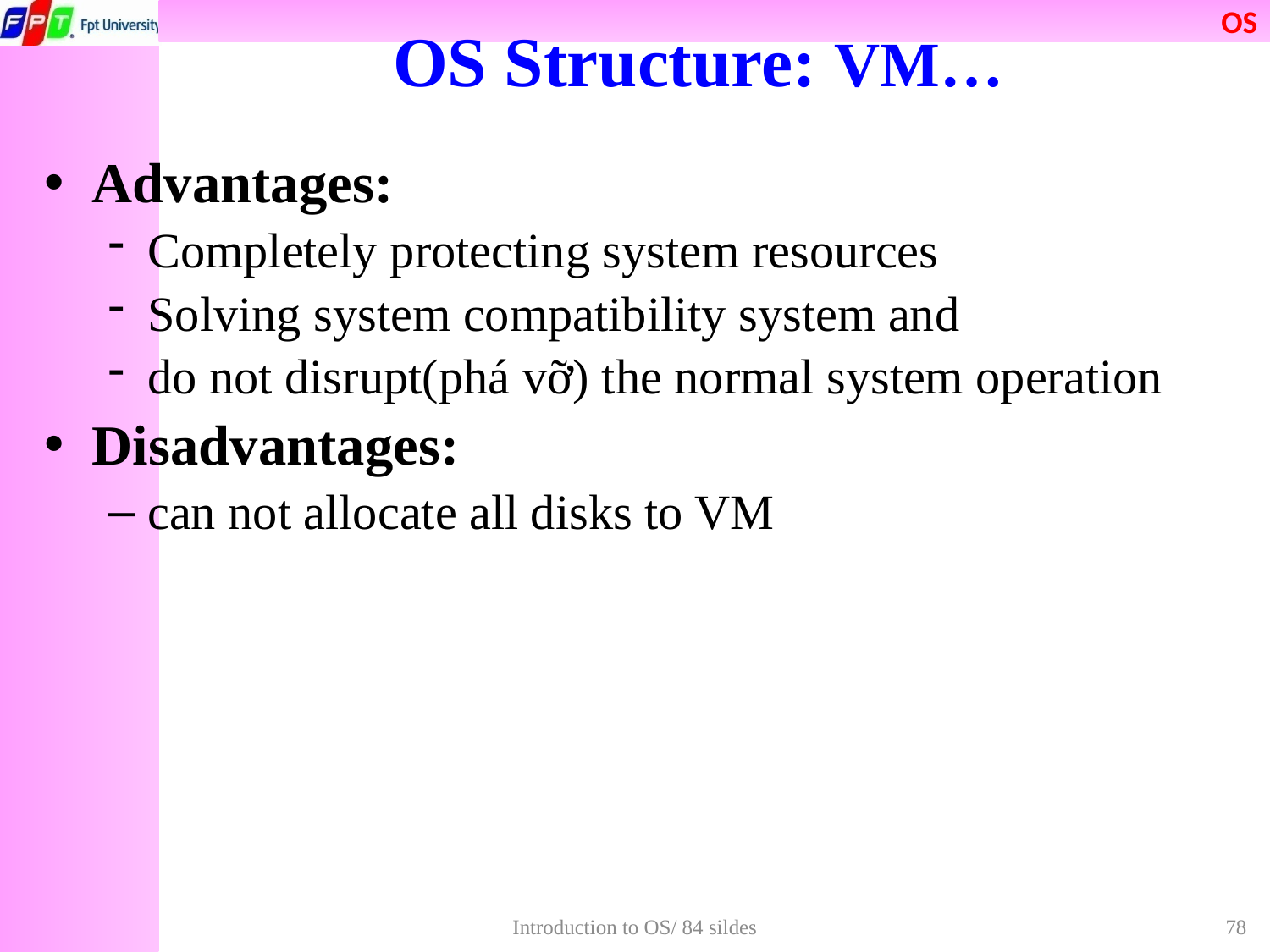

# OS Structure: VM…
Advantages:
Completely protecting system resources
Solving system compatibility system and
do not disrupt(phá vỡ) the normal system operation
Disadvantages:
can not allocate all disks to VM
Introduction to OS/ 84 sildes
78